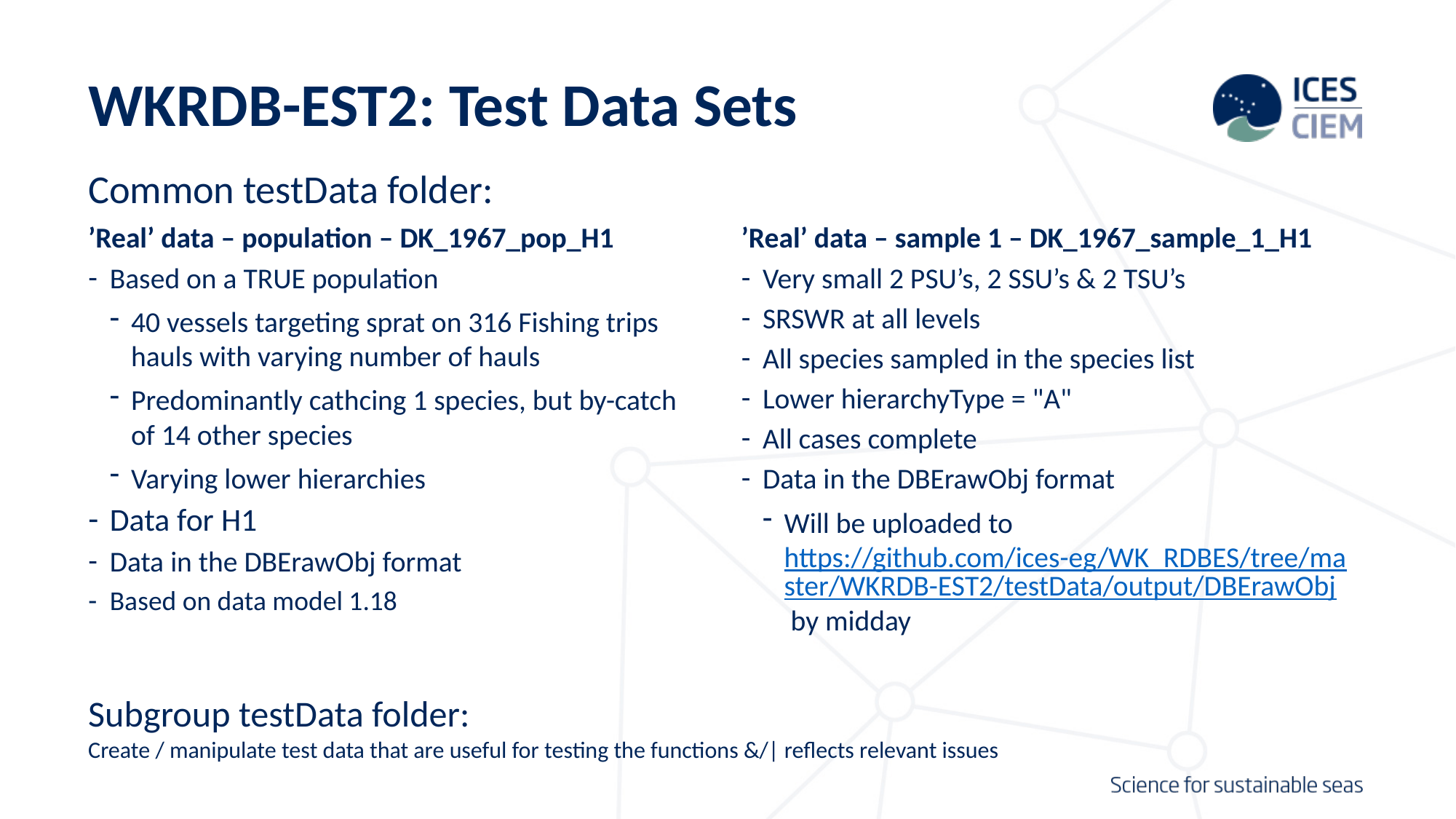

# WKRDB-EST2: Test Data Sets
Common testData folder:

’Real’ data – population – DK_1967_pop_H1
Based on a TRUE population
40 vessels targeting sprat on 316 Fishing trips hauls with varying number of hauls
Predominantly cathcing 1 species, but by-catch of 14 other species
Varying lower hierarchies
Data for H1
Data in the DBErawObj format
Based on data model 1.18

’Real’ data – sample 1 – DK_1967_sample_1_H1
Very small 2 PSU’s, 2 SSU’s & 2 TSU’s
SRSWR at all levels
All species sampled in the species list
Lower hierarchyType = "A"
All cases complete
Data in the DBErawObj format
Will be uploaded to https://github.com/ices-eg/WK_RDBES/tree/master/WKRDB-EST2/testData/output/DBErawObj by midday
Subgroup testData folder:
Create / manipulate test data that are useful for testing the functions &/| reflects relevant issues